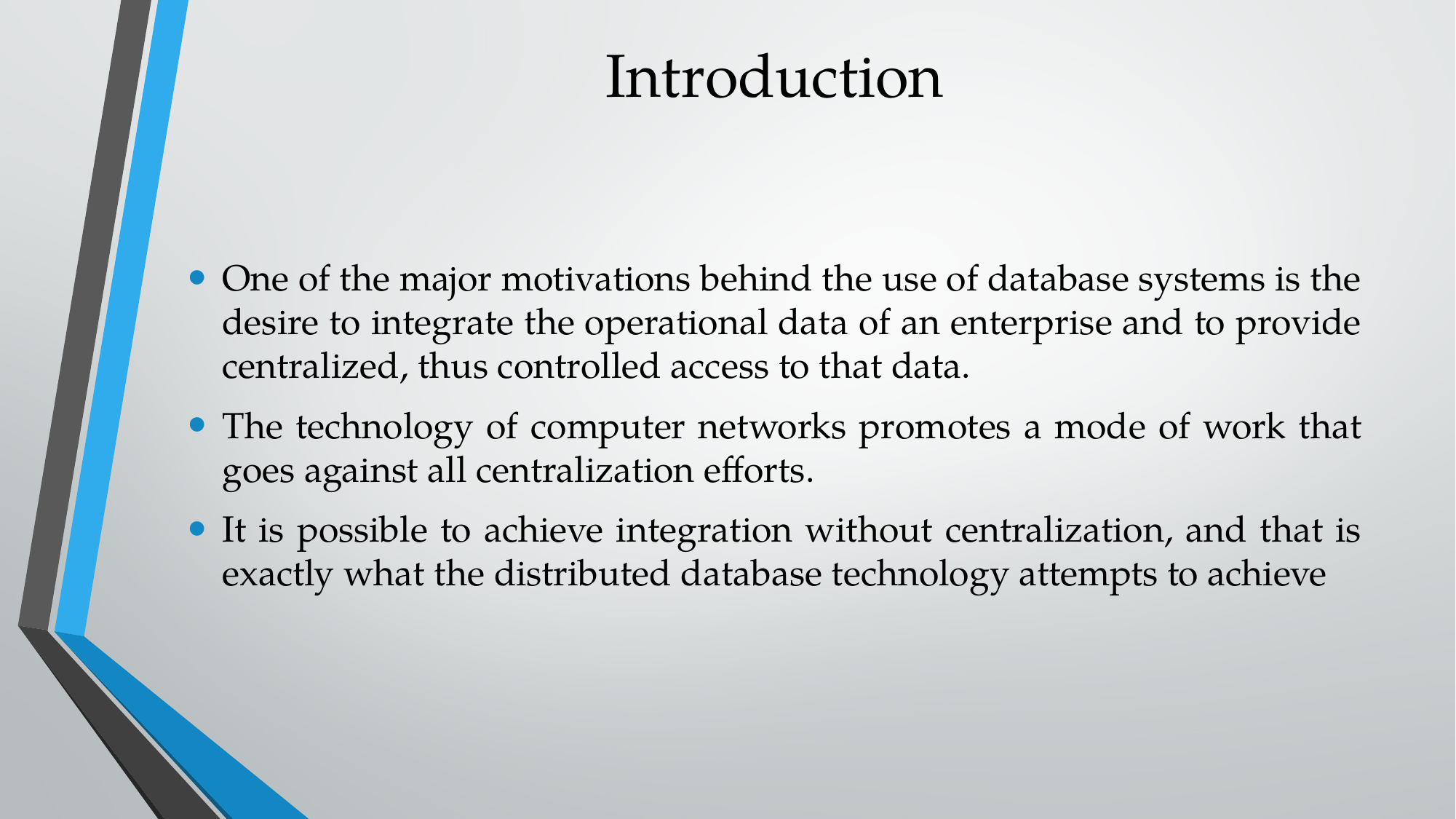

# Introduction
One of the major motivations behind the use of database systems is the desire to integrate the operational data of an enterprise and to provide centralized, thus controlled access to that data.
The technology of computer networks promotes a mode of work that goes against all centralization efforts.
It is possible to achieve integration without centralization, and that is exactly what the distributed database technology attempts to achieve